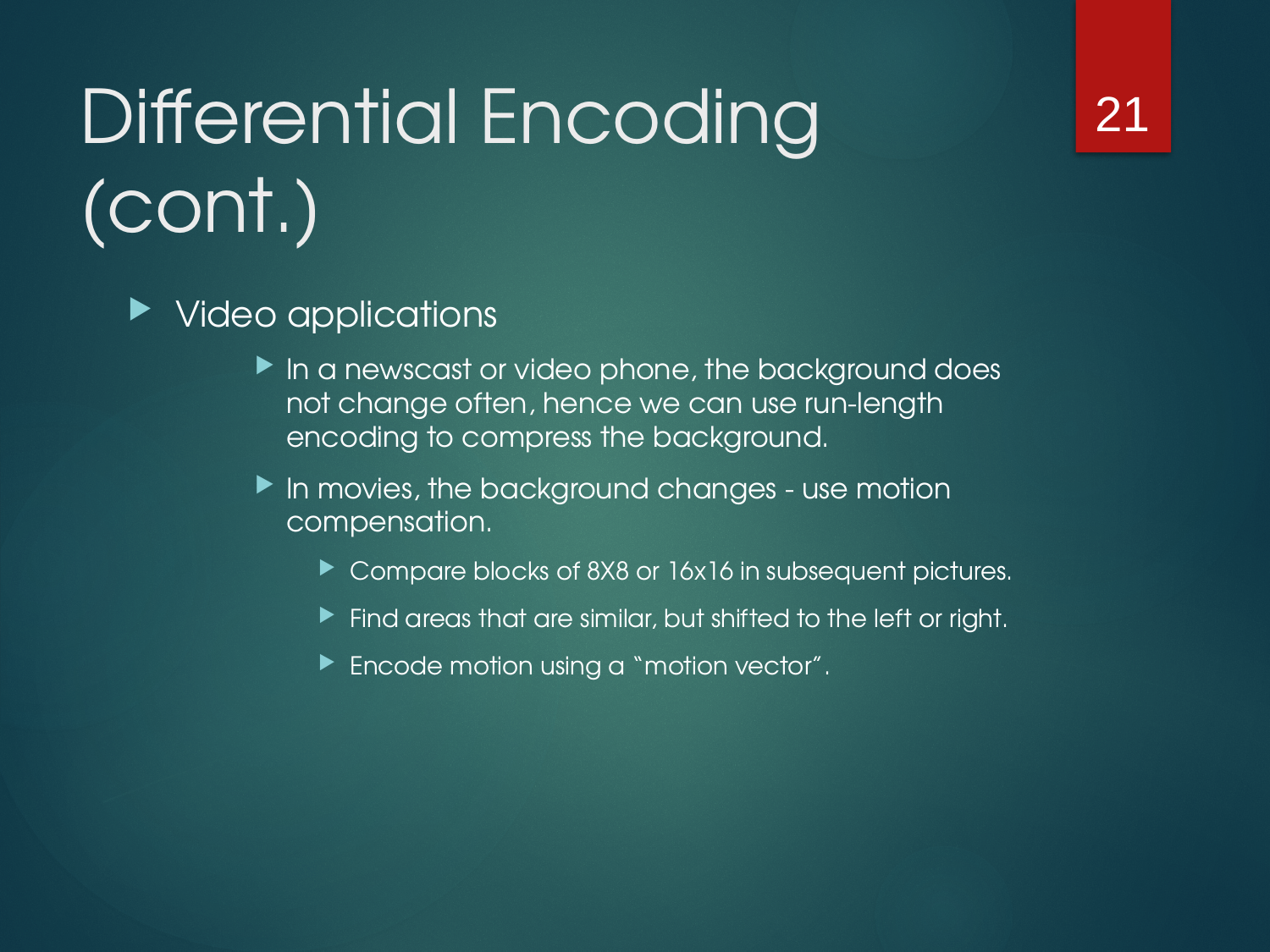

21
# Differential Encoding (cont.)
Video applications
In a newscast or video phone, the background does not change often, hence we can use run-length encoding to compress the background.
In movies, the background changes - use motion compensation.
Compare blocks of 8X8 or 16x16 in subsequent pictures.
Find areas that are similar, but shifted to the left or right.
Encode motion using a “motion vector”.